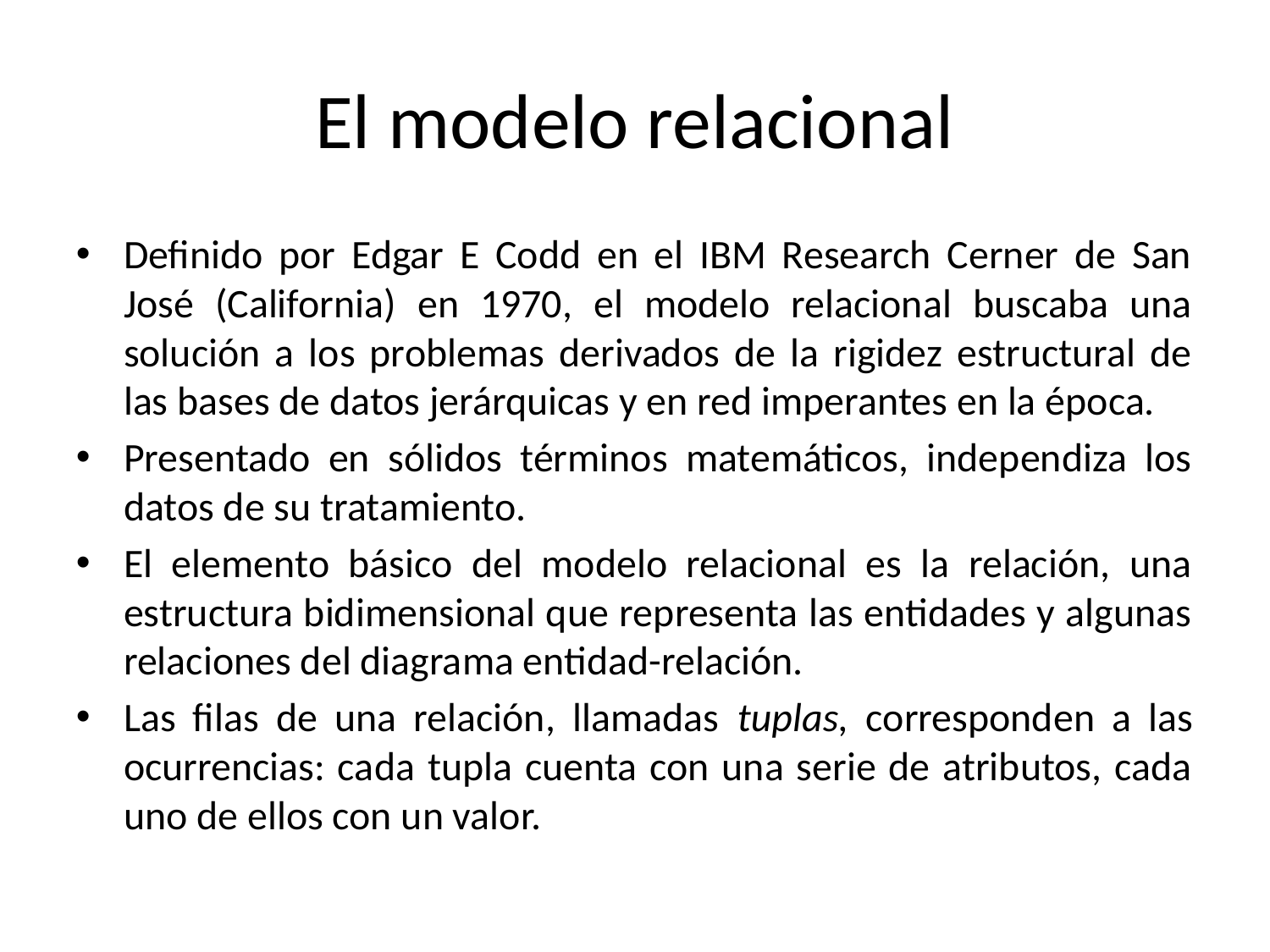

# El modelo relacional
Definido por Edgar E Codd en el IBM Research Cerner de San José (California) en 1970, el modelo relacional buscaba una solución a los problemas derivados de la rigidez estructural de las bases de datos jerárquicas y en red imperantes en la época.
Presentado en sólidos términos matemáticos, independiza los datos de su tratamiento.
El elemento básico del modelo relacional es la relación, una estructura bidimensional que representa las entidades y algunas relaciones del diagrama entidad-relación.
Las filas de una relación, llamadas tuplas, corresponden a las ocurrencias: cada tupla cuenta con una serie de atributos, cada uno de ellos con un valor.